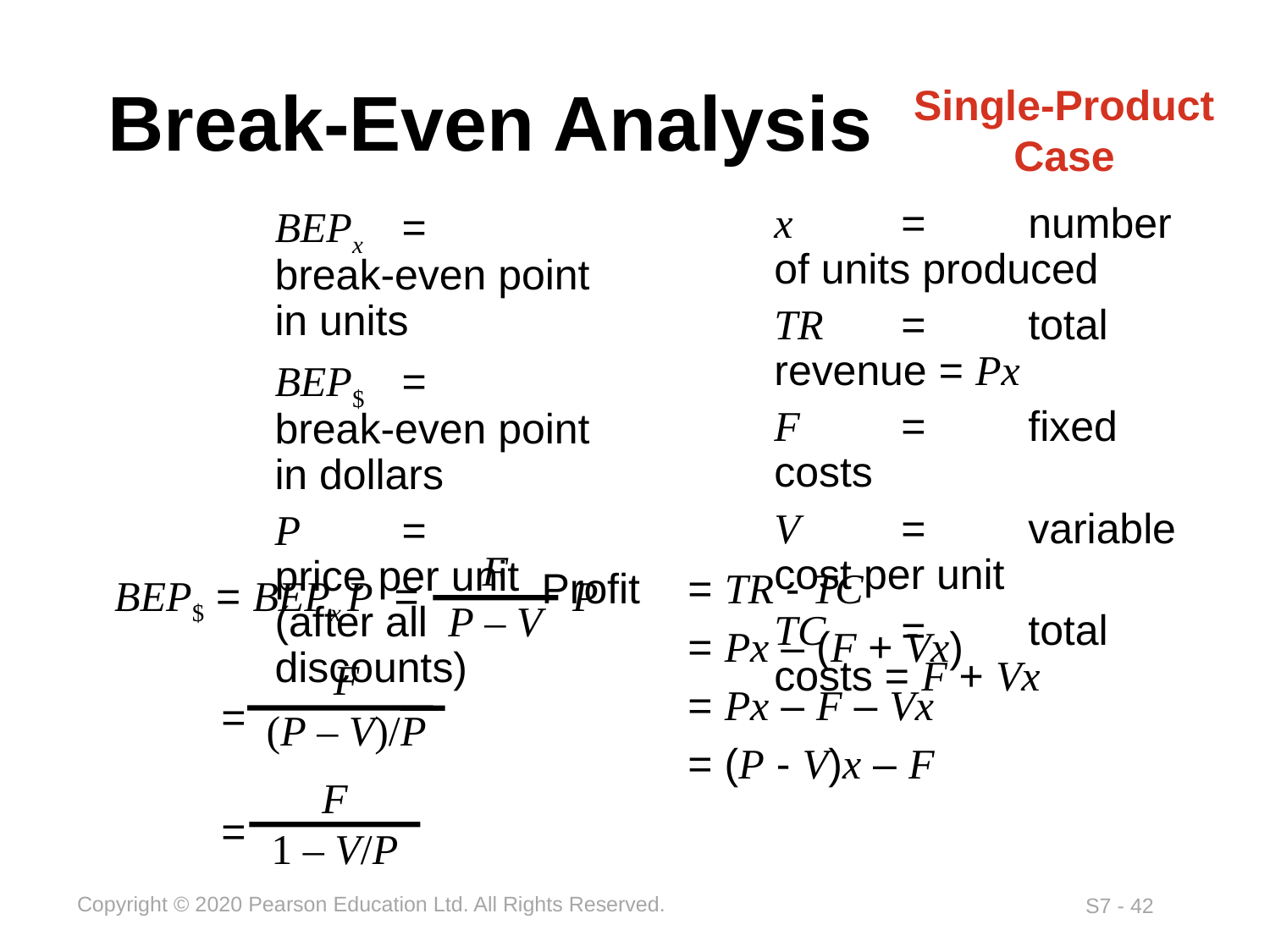

# Break-Even Analysis
Single-Product Case
	BEPx	=	break-even point in units
	BEP$	=	break-even point in dollars
	P	=	price per unit (after all discounts)
	x	=	number of units produced
	TR	=	total revenue = Px
	F	=	fixed costs
	V	=	variable cost per unit
	TC	=	total costs = F + Vx
F
P – V

BEP$ = BEPx P  =             P
         =
         =
F
(P – V)/P

F
1 – V/P

Profit	= TR - TC
	= Px – (F + Vx)
	= Px – F – Vx
	= (P - V)x – F